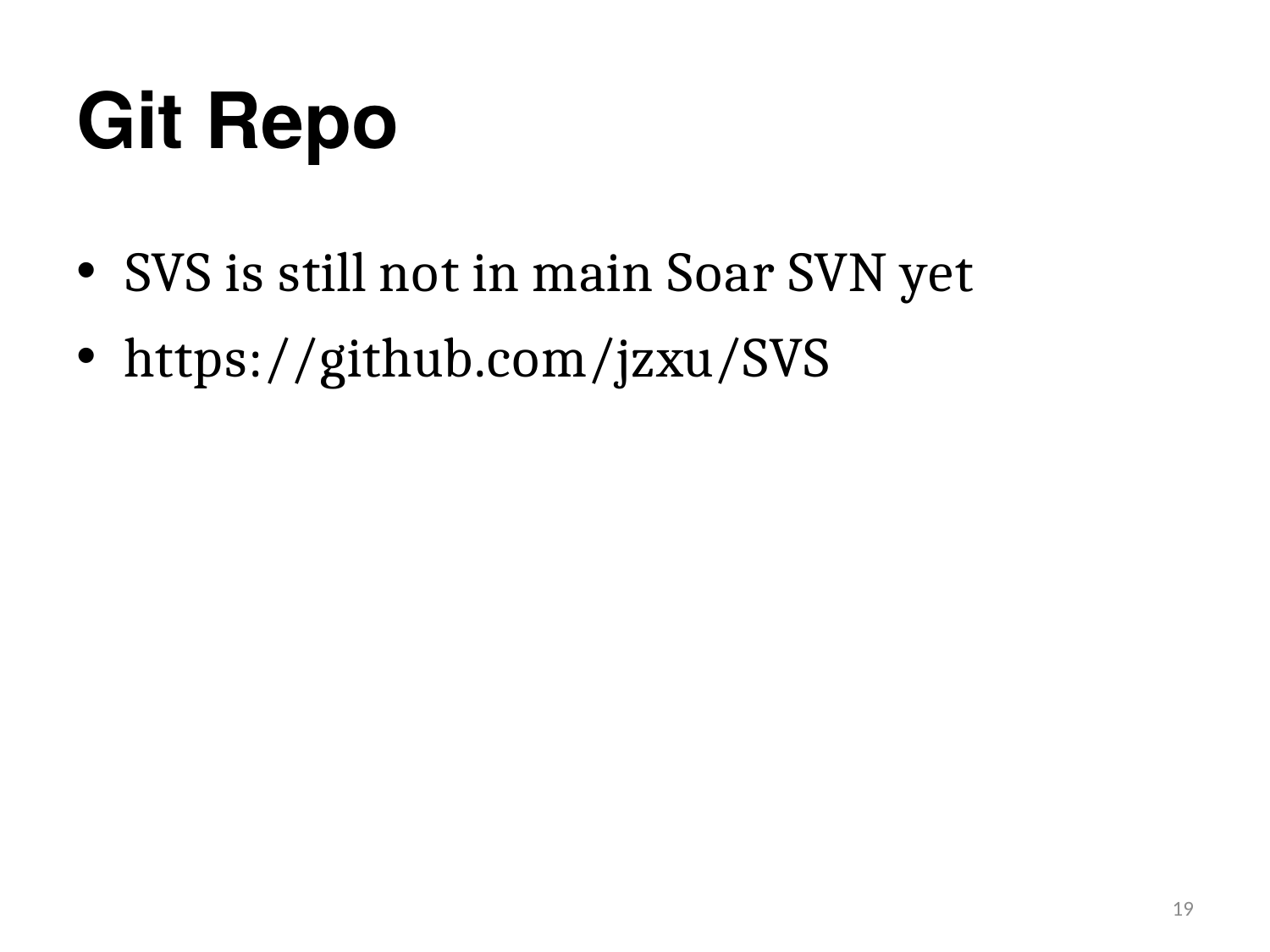

# Git Repo
SVS is still not in main Soar SVN yet
https://github.com/jzxu/SVS
19